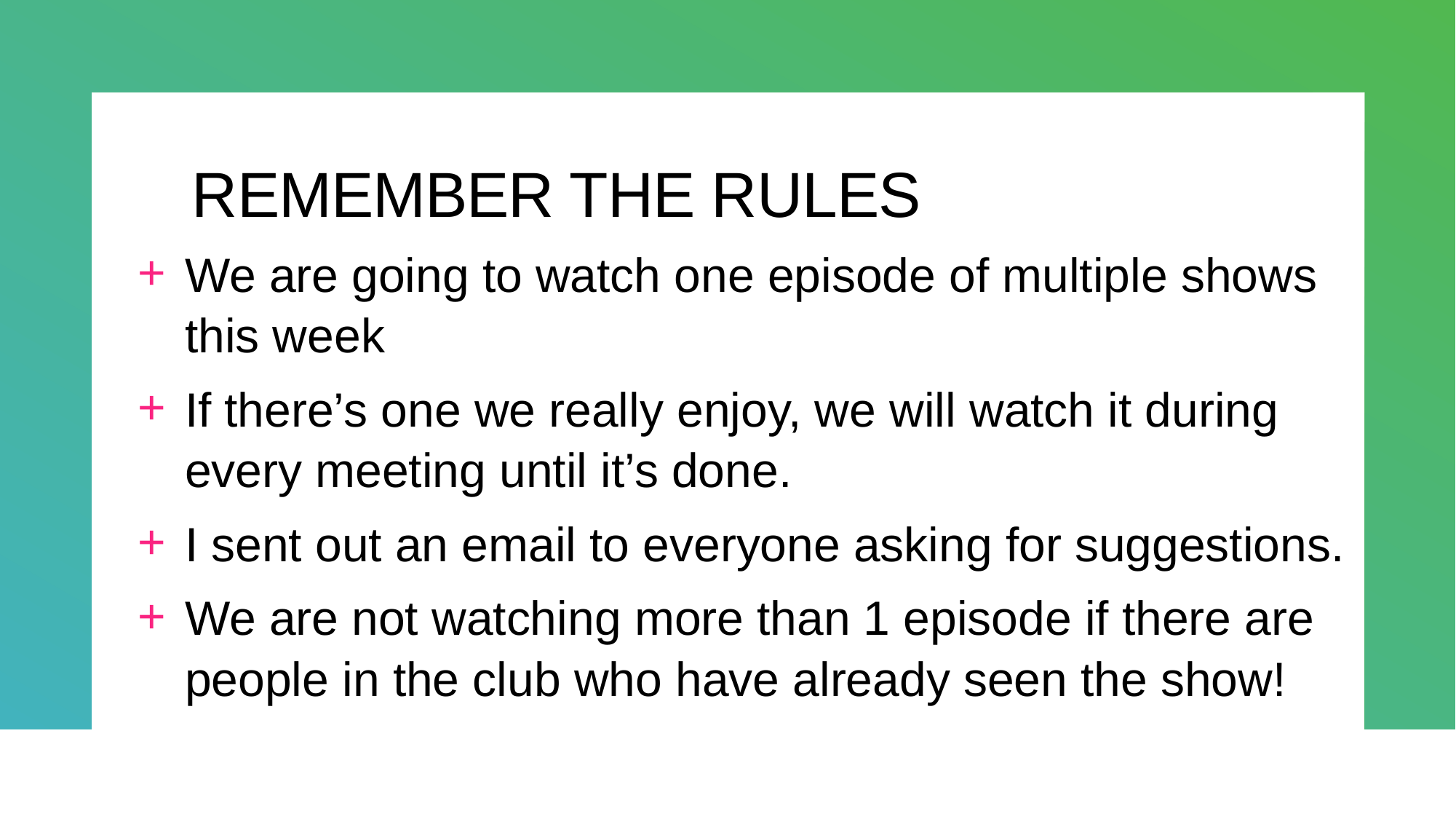

# REMEMBER THE RULES
We are going to watch one episode of multiple shows this week
If there’s one we really enjoy, we will watch it during every meeting until it’s done.
I sent out an email to everyone asking for suggestions.
We are not watching more than 1 episode if there are people in the club who have already seen the show!